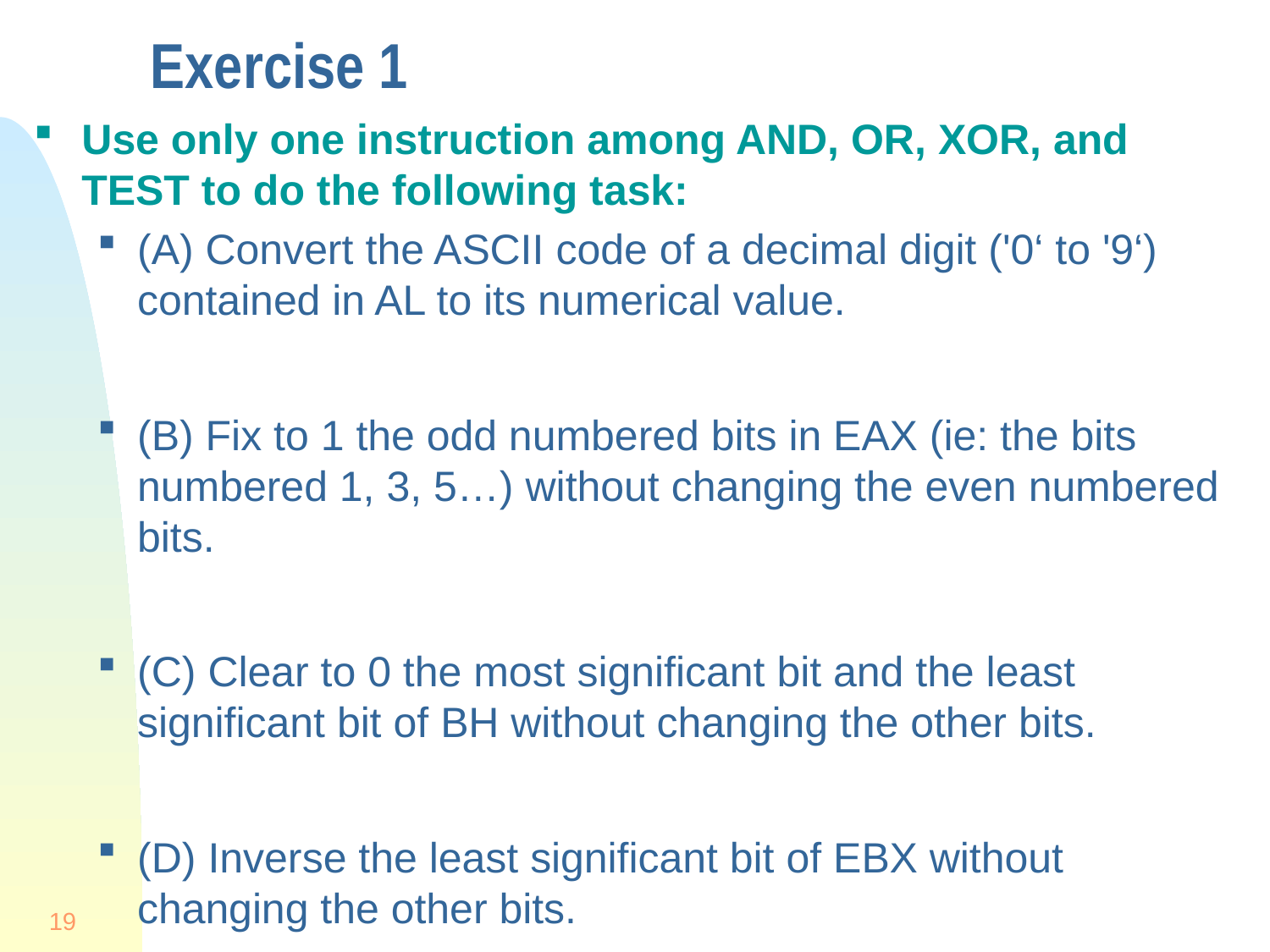

# Exercise 1
Use only one instruction among AND, OR, XOR, and TEST to do the following task:
(A) Convert the ASCII code of a decimal digit ('0‘ to '9‘) contained in AL to its numerical value.

(B) Fix to 1 the odd numbered bits in EAX (ie: the bits numbered 1, 3, 5…) without changing the even numbered bits.

(C) Clear to 0 the most significant bit and the least significant bit of BH without changing the other bits.

(D) Inverse the least significant bit of EBX without changing the other bits.

19